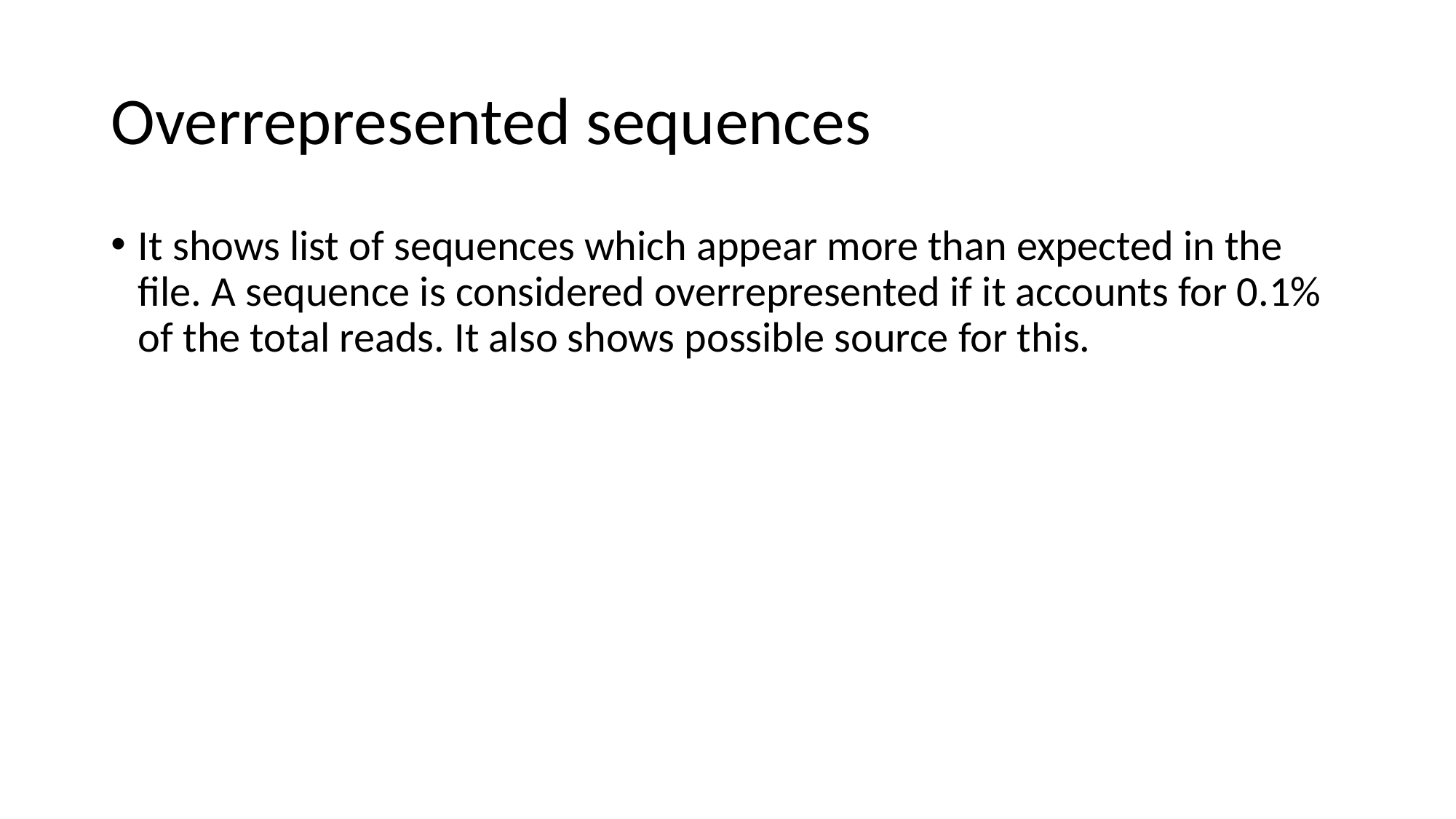

# Overrepresented sequences
It shows list of sequences which appear more than expected in the file. A sequence is considered overrepresented if it accounts for 0.1% of the total reads. It also shows possible source for this.